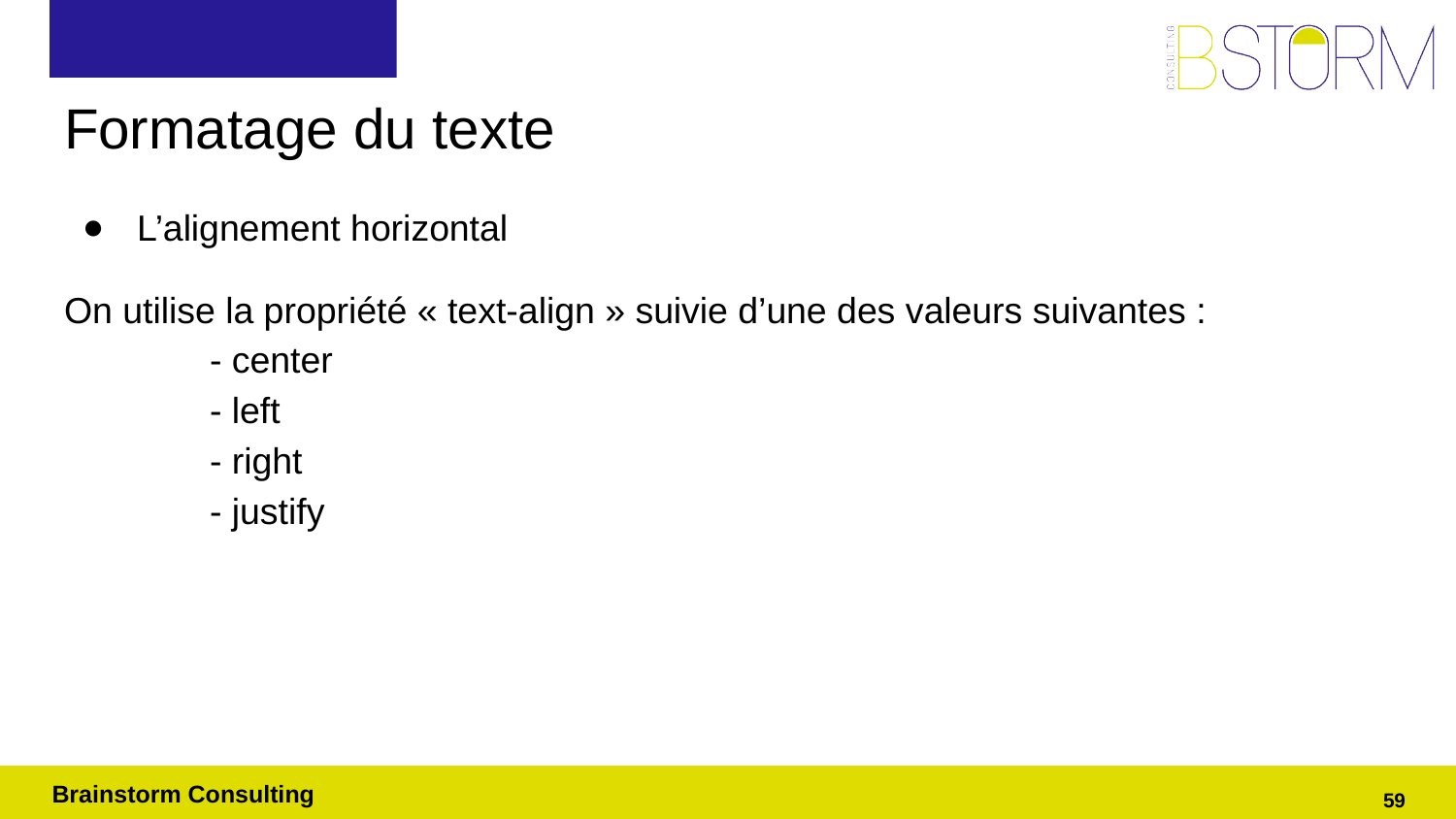

# Formatage du texte
L’alignement horizontal
On utilise la propriété « text-align » suivie d’une des valeurs suivantes :
	- center
	- left
	- right
	- justify
59